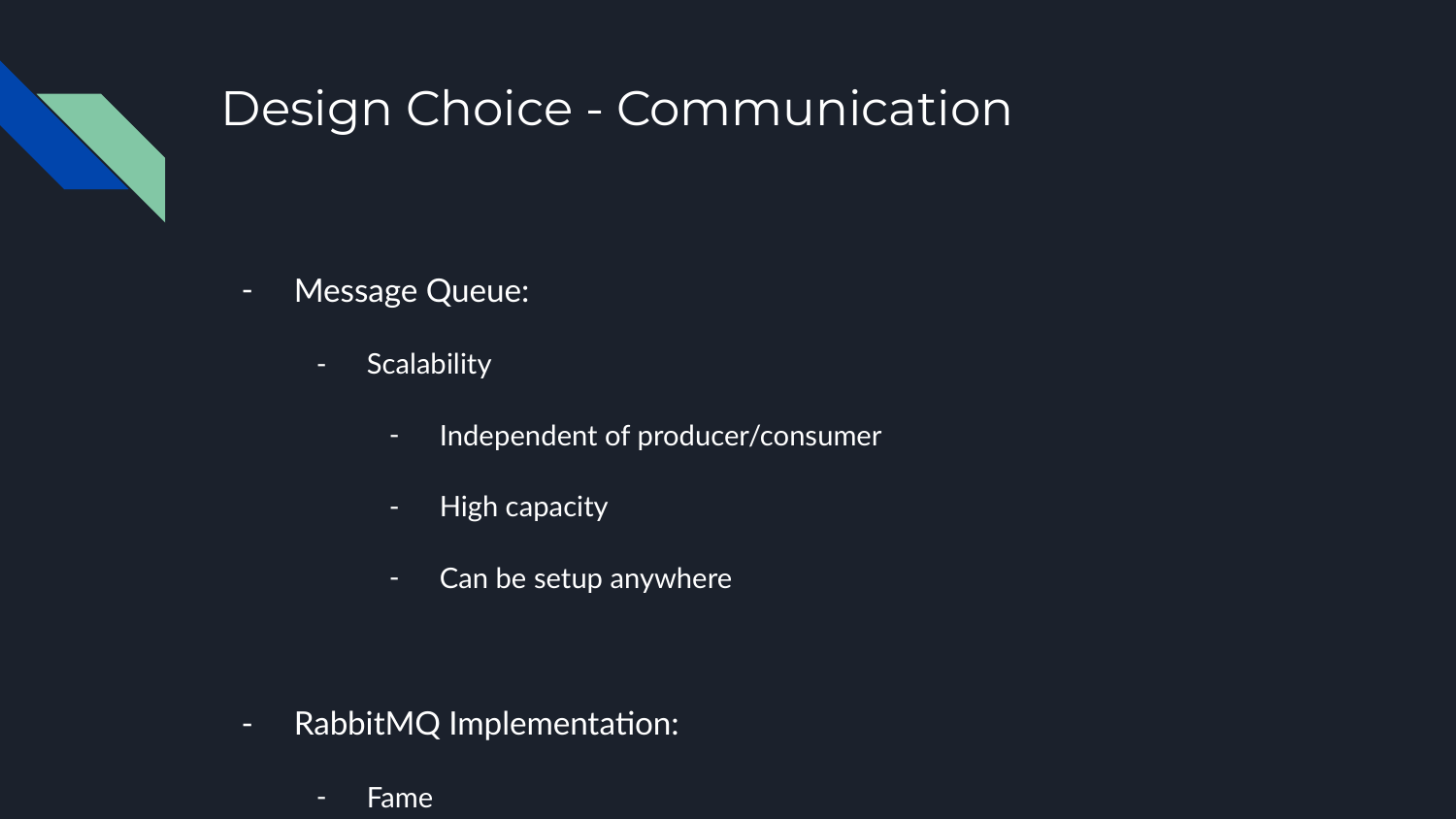

# Design Choice - Communication
Message Queue:
Scalability
Independent of producer/consumer
High capacity
Can be setup anywhere

RabbitMQ Implementation:
Fame
A.k.a.  Stackoverflow support